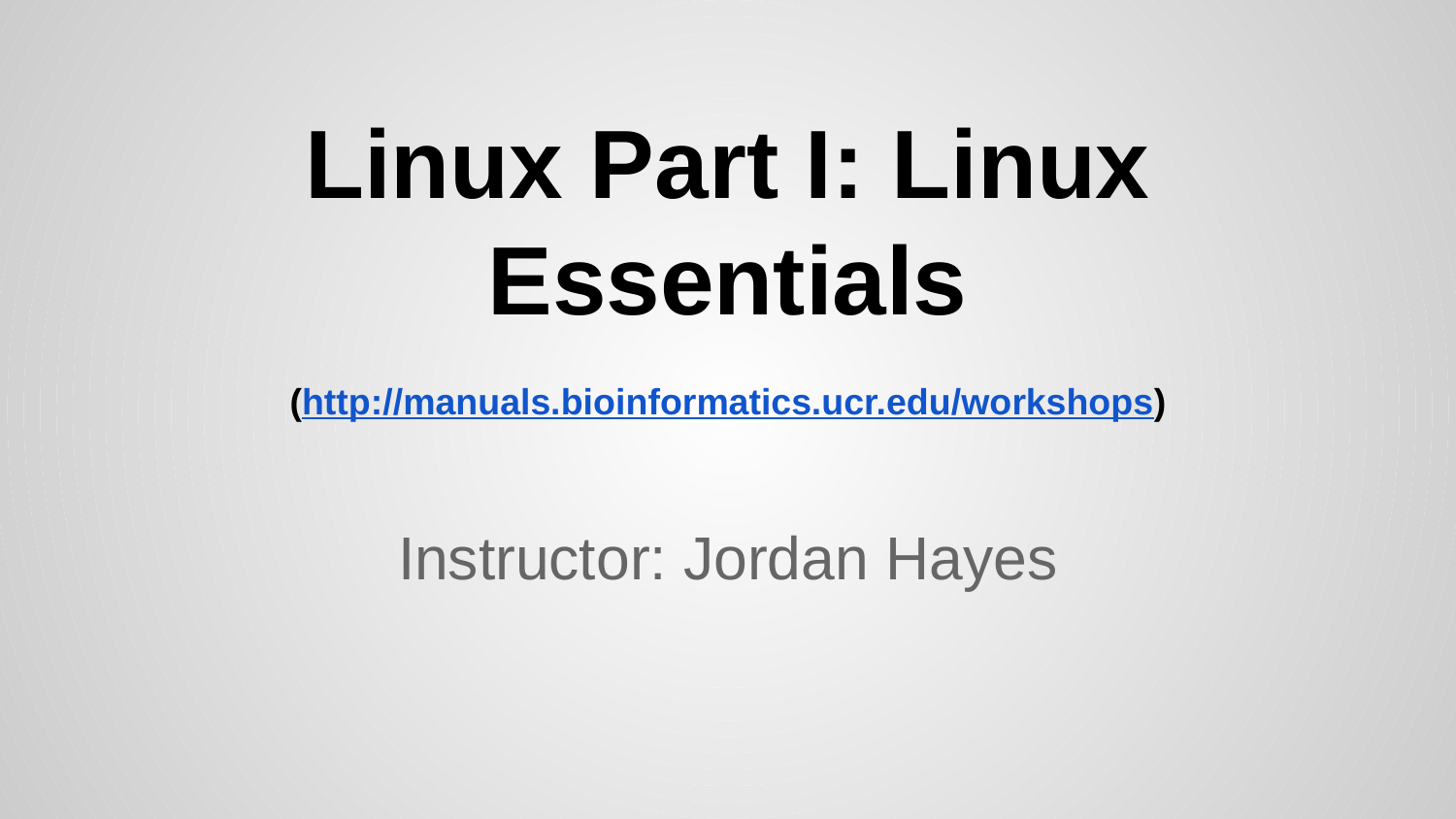

# Linux Part I: Linux Essentials

(http://manuals.bioinformatics.ucr.edu/workshops)
Instructor: Jordan Hayes